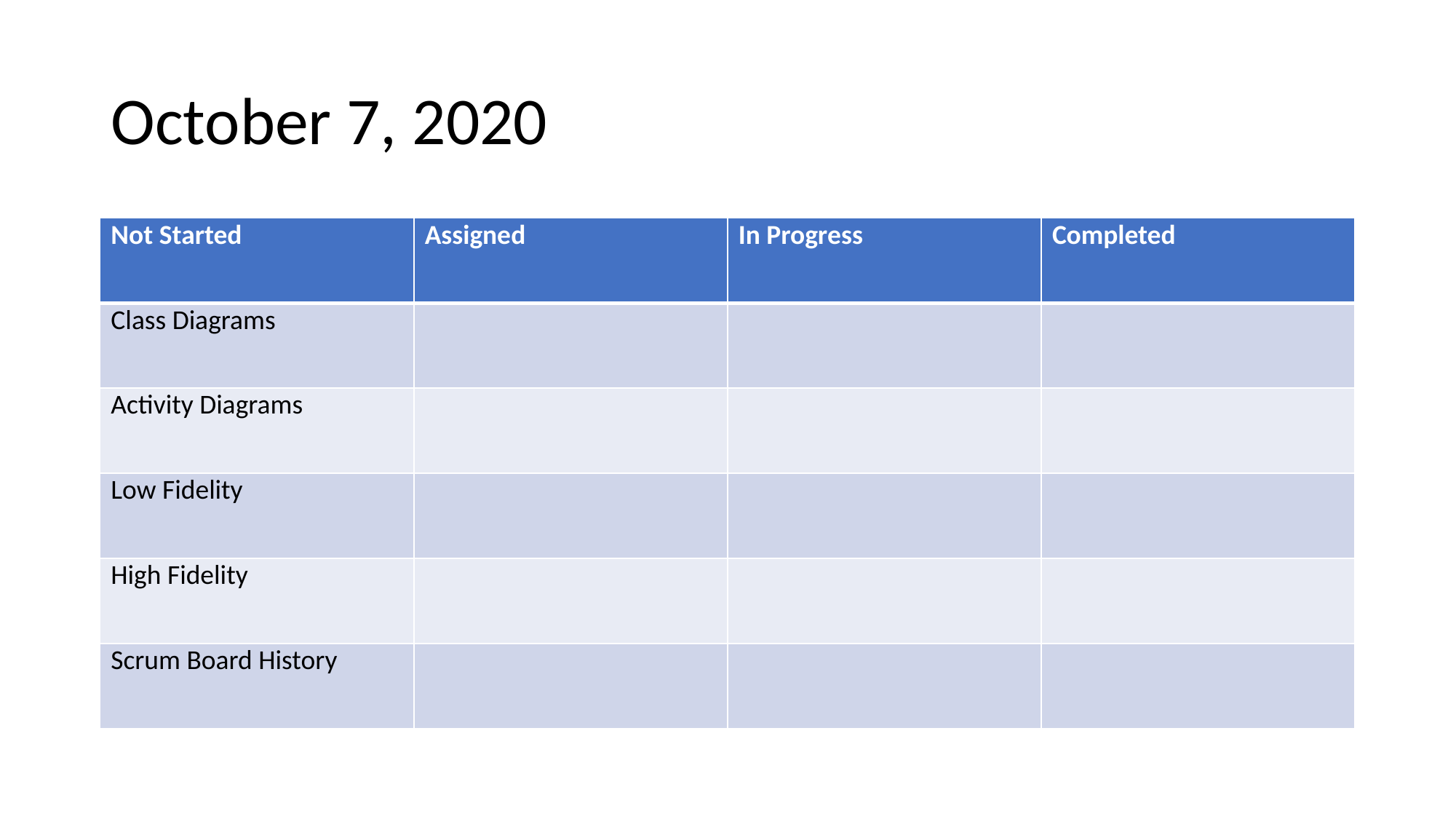

# October 7, 2020
| Not Started | Assigned | In Progress | Completed |
| --- | --- | --- | --- |
| Class Diagrams |  |  |  |
| Activity Diagrams |  |  |  |
| Low Fidelity |  |  |  |
| High Fidelity |  |  |  |
| Scrum Board History |  |  |  |